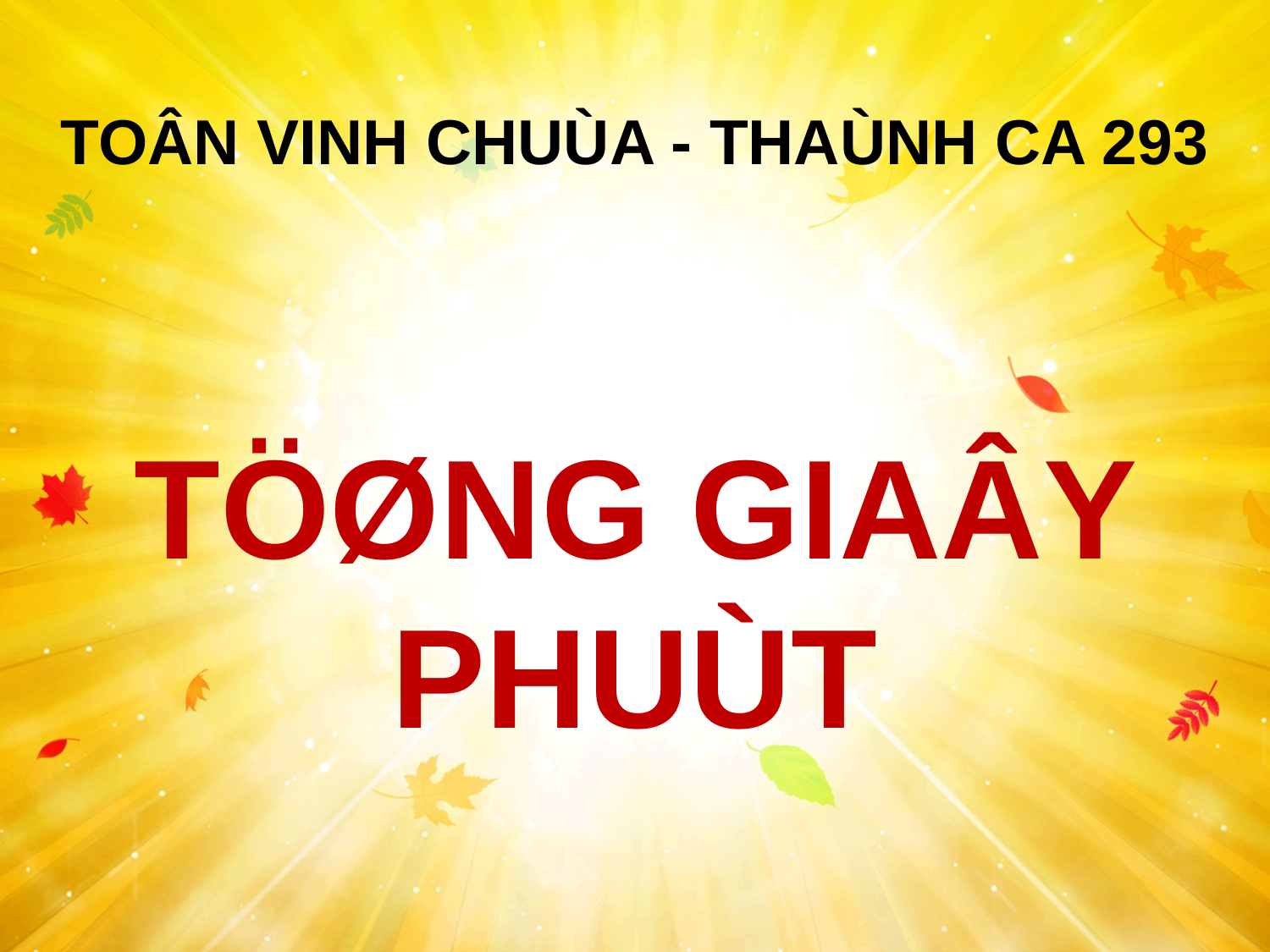

TOÂN VINH CHUÙA - THAÙNH CA 293
TÖØNG GIAÂY PHUÙT